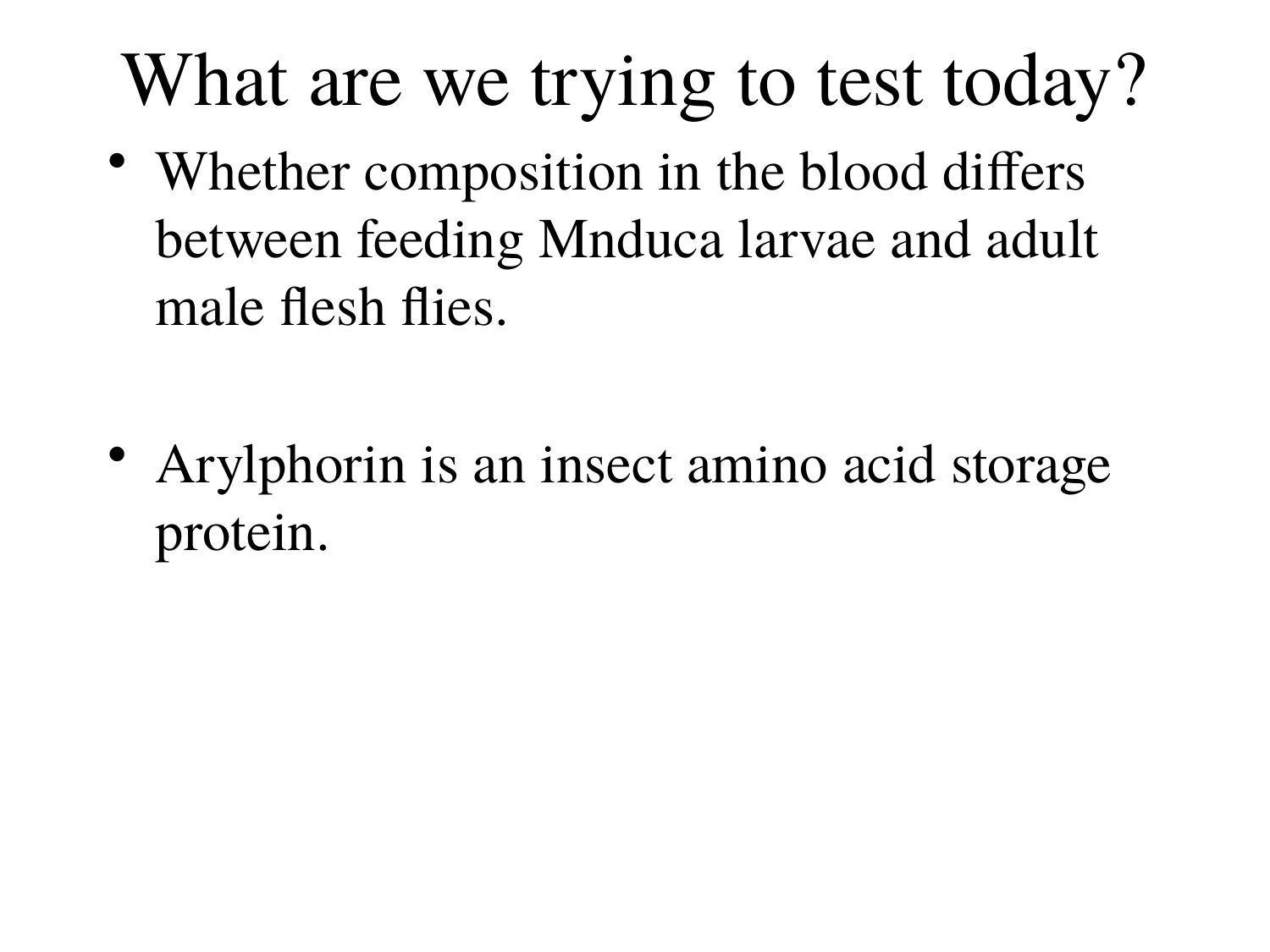

# What are we trying to test today?
Whether composition in the blood differs between feeding Mnduca larvae and adult male flesh flies.

Arylphorin is an insect amino acid storage protein.